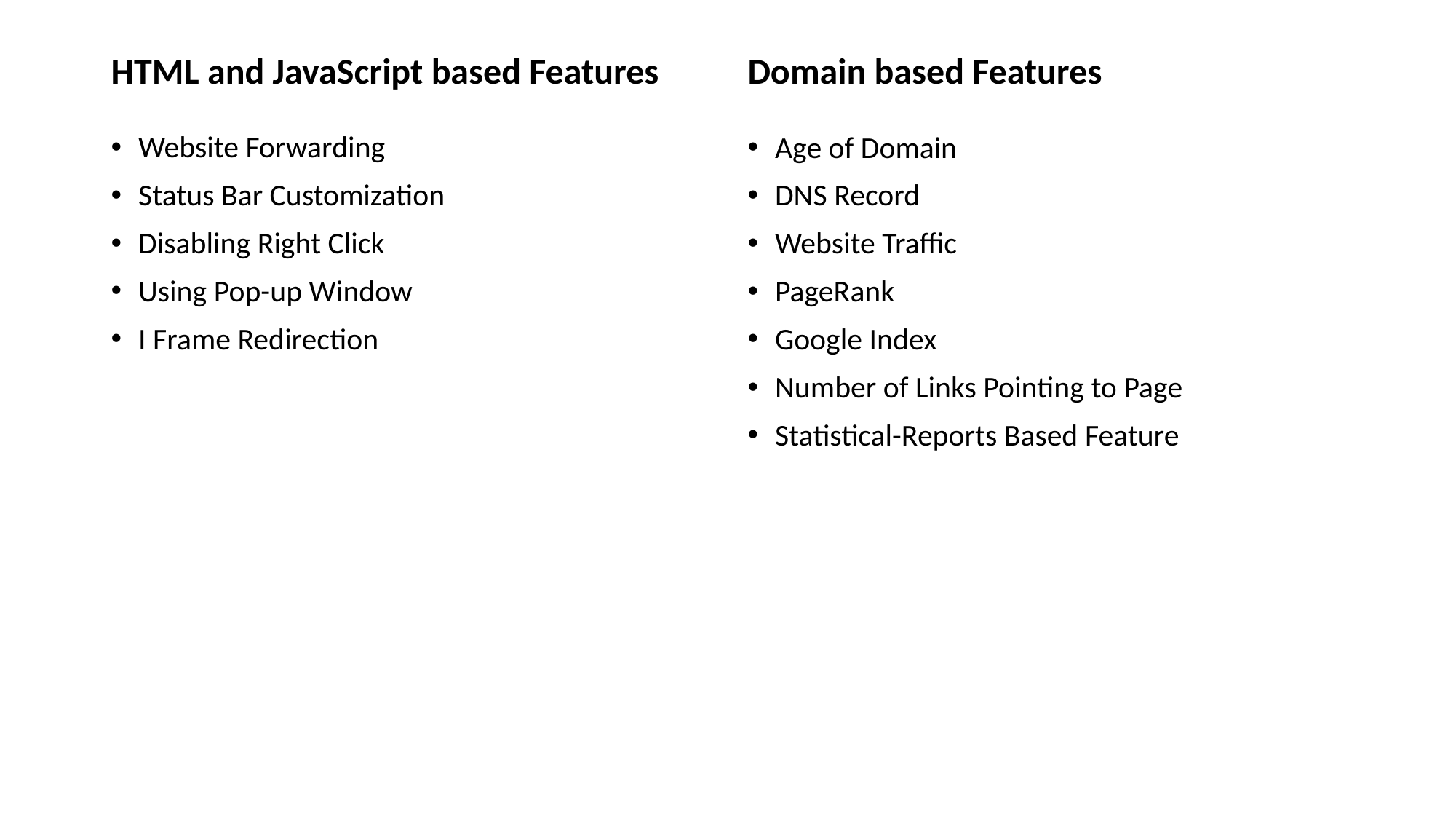

HTML and JavaScript based Features
Domain based Features
Website Forwarding
Status Bar Customization
Disabling Right Click
Using Pop-up Window
I Frame Redirection

Age of Domain
DNS Record
Website Traffic
PageRank
Google Index
Number of Links Pointing to Page
Statistical-Reports Based Feature